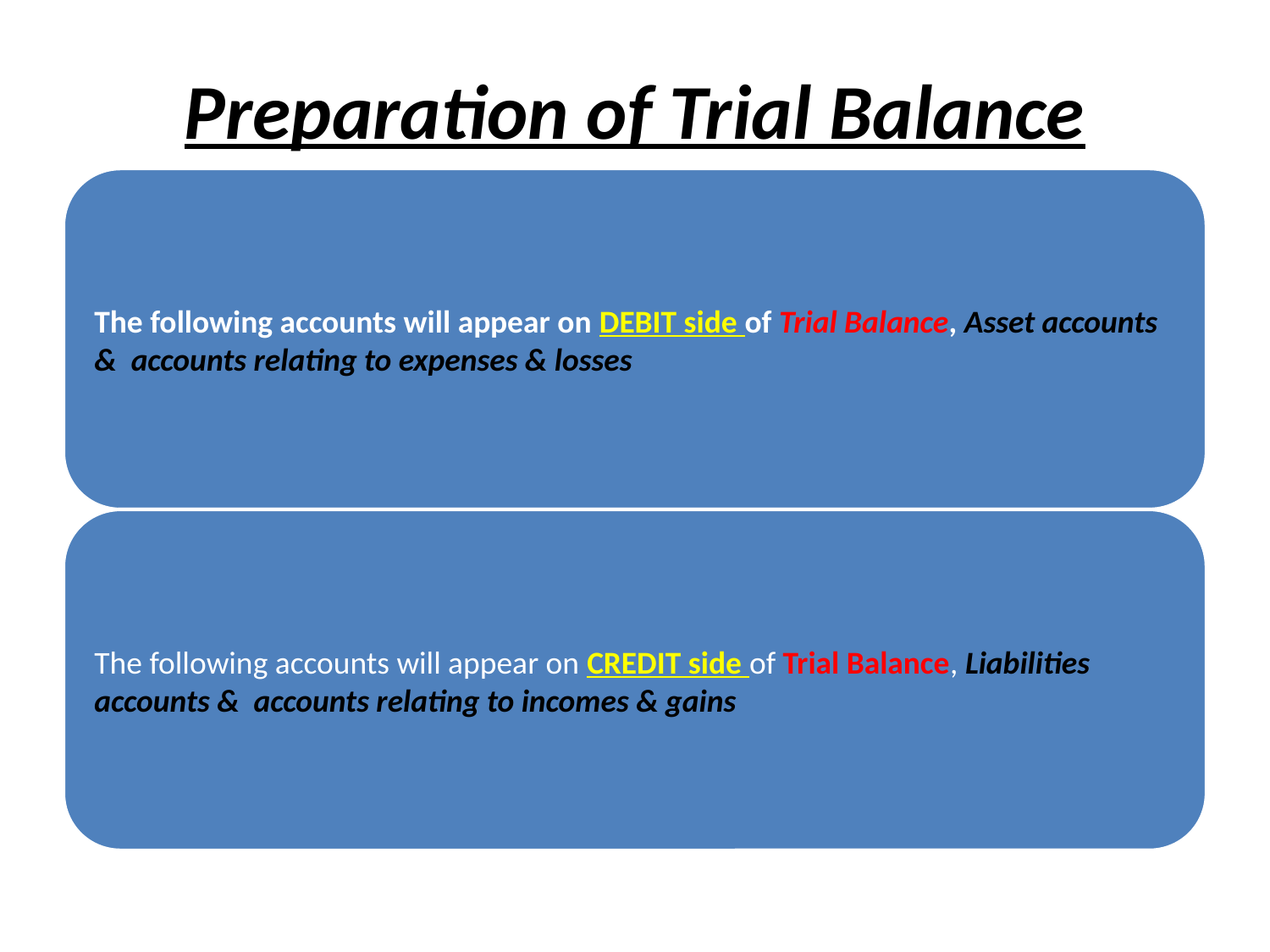

# Preparation of Trial Balance
The following accounts will appear on DEBIT side of Trial Balance, Asset accounts &  accounts relating to expenses & losses
The following accounts will appear on CREDIT side of Trial Balance, Liabilities accounts &  accounts relating to incomes & gains